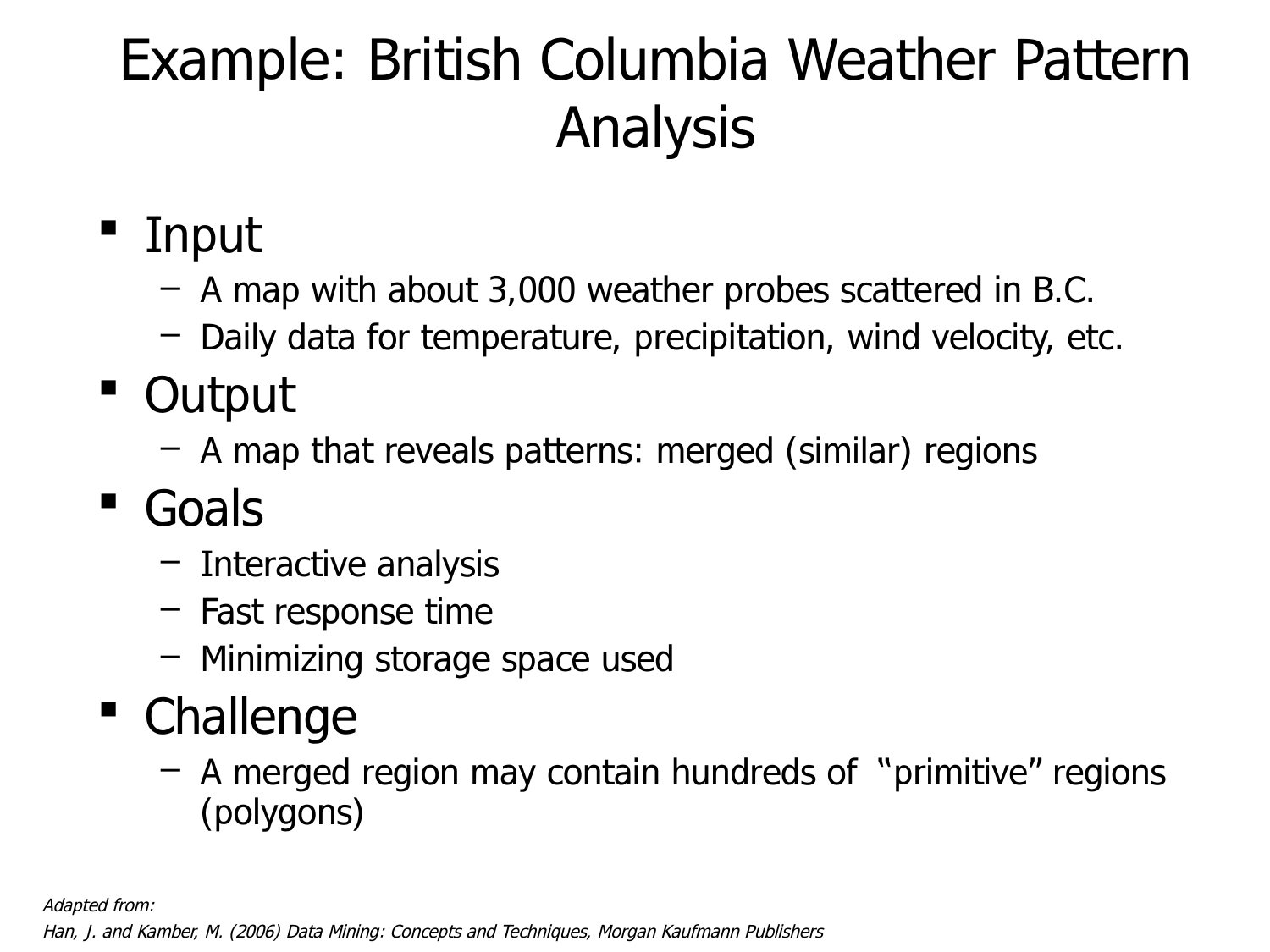

# Example: British Columbia Weather Pattern Analysis
Input
A map with about 3,000 weather probes scattered in B.C.
Daily data for temperature, precipitation, wind velocity, etc.
Output
A map that reveals patterns: merged (similar) regions
Goals
Interactive analysis
Fast response time
Minimizing storage space used
Challenge
A merged region may contain hundreds of  “primitive” regions (polygons)